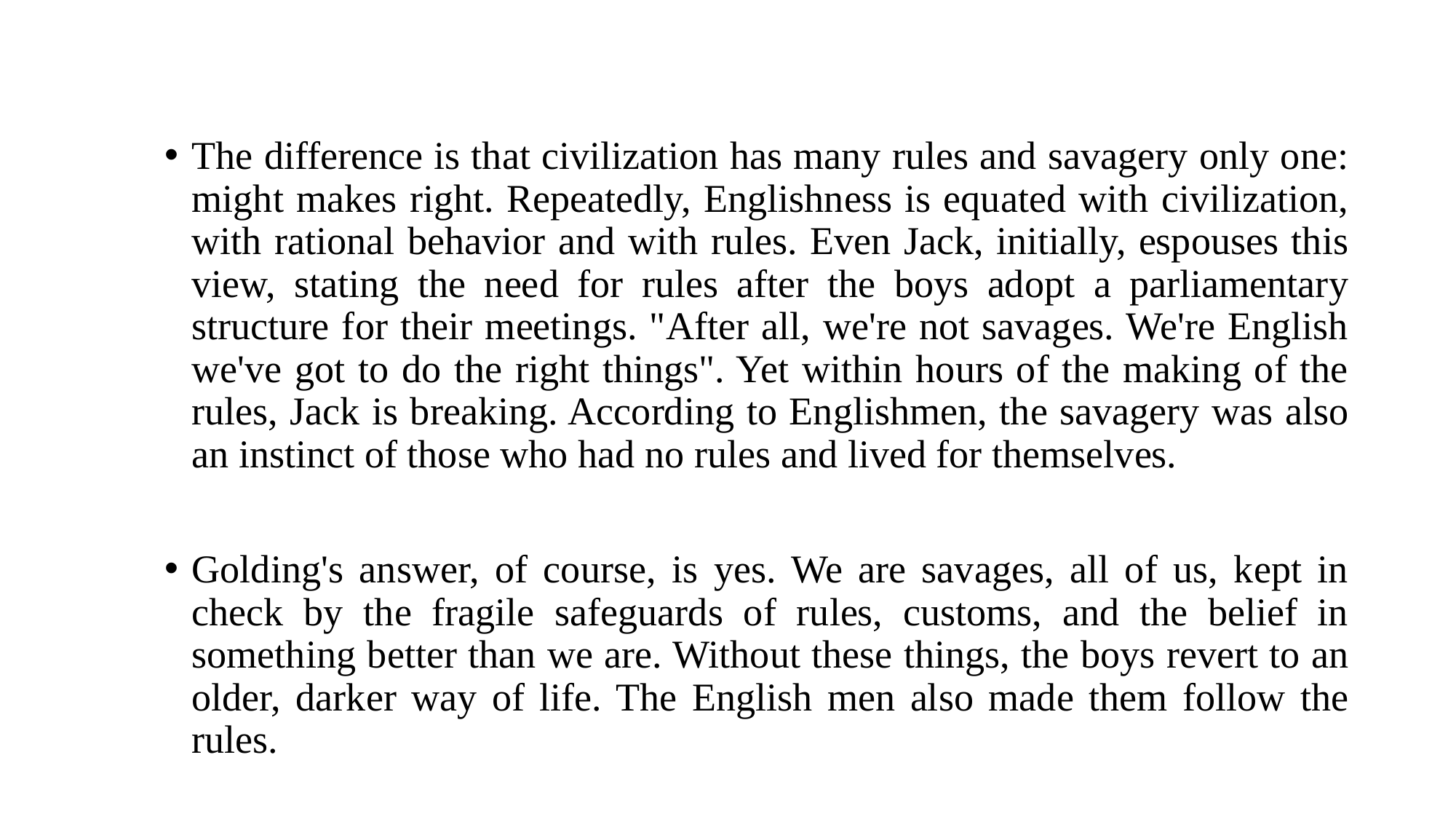

The difference is that civilization has many rules and savagery only one: might makes right. Repeatedly, Englishness is equated with civilization, with rational behavior and with rules. Even Jack, initially, espouses this view, stating the need for rules after the boys adopt a parliamentary structure for their meetings. "After all, we're not savages. We're English we've got to do the right things". Yet within hours of the making of the rules, Jack is breaking. According to Englishmen, the savagery was also an instinct of those who had no rules and lived for themselves.

Golding's answer, of course, is yes. We are savages, all of us, kept in check by the fragile safeguards of rules, customs, and the belief in something better than we are. Without these things, the boys revert to an older, darker way of life. The English men also made them follow the rules.